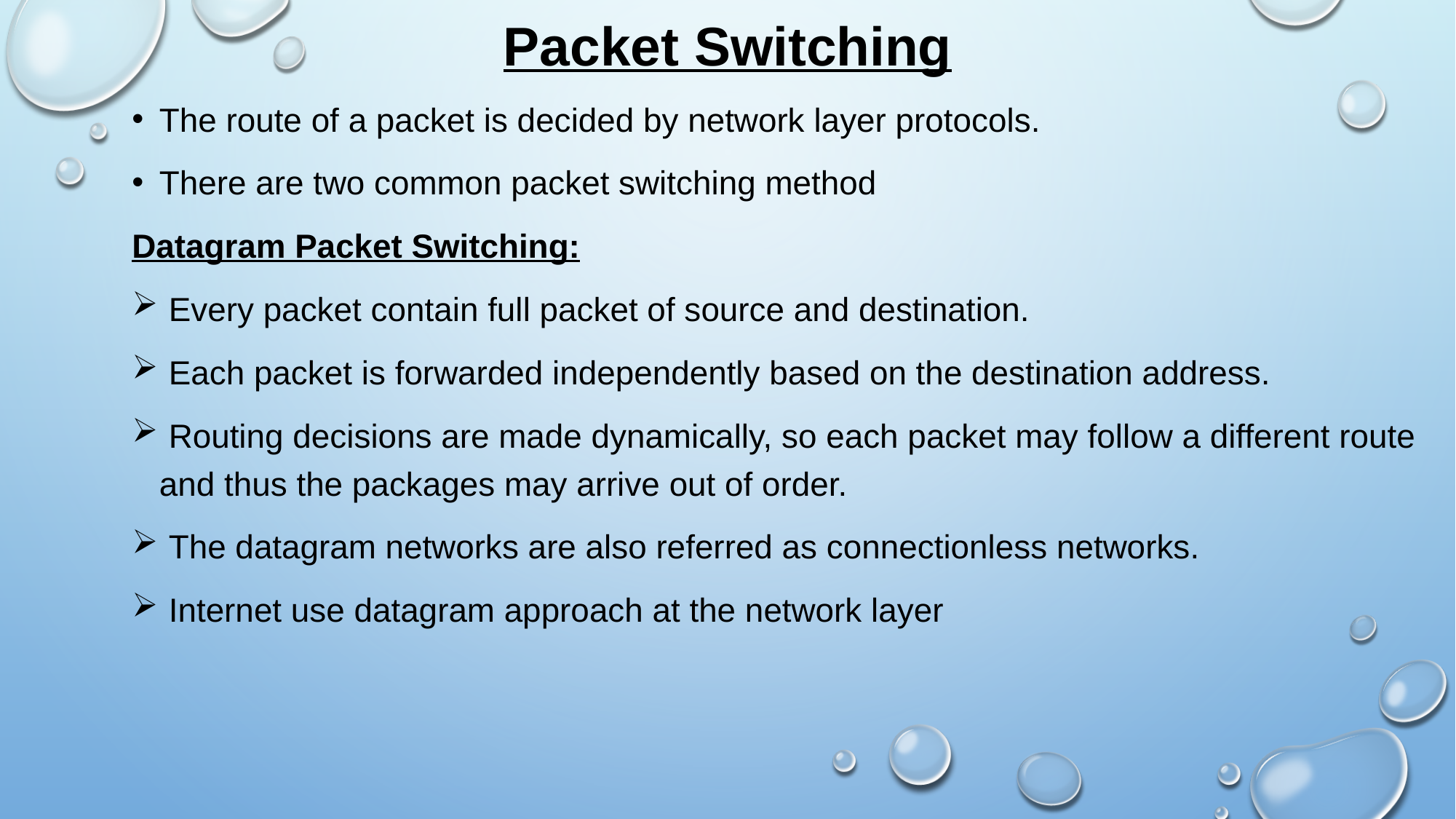

# Packet Switching
The route of a packet is decided by network layer protocols.
There are two common packet switching method
Datagram Packet Switching:
 Every packet contain full packet of source and destination.
 Each packet is forwarded independently based on the destination address.
 Routing decisions are made dynamically, so each packet may follow a different route and thus the packages may arrive out of order.
 The datagram networks are also referred as connectionless networks.
 Internet use datagram approach at the network layer